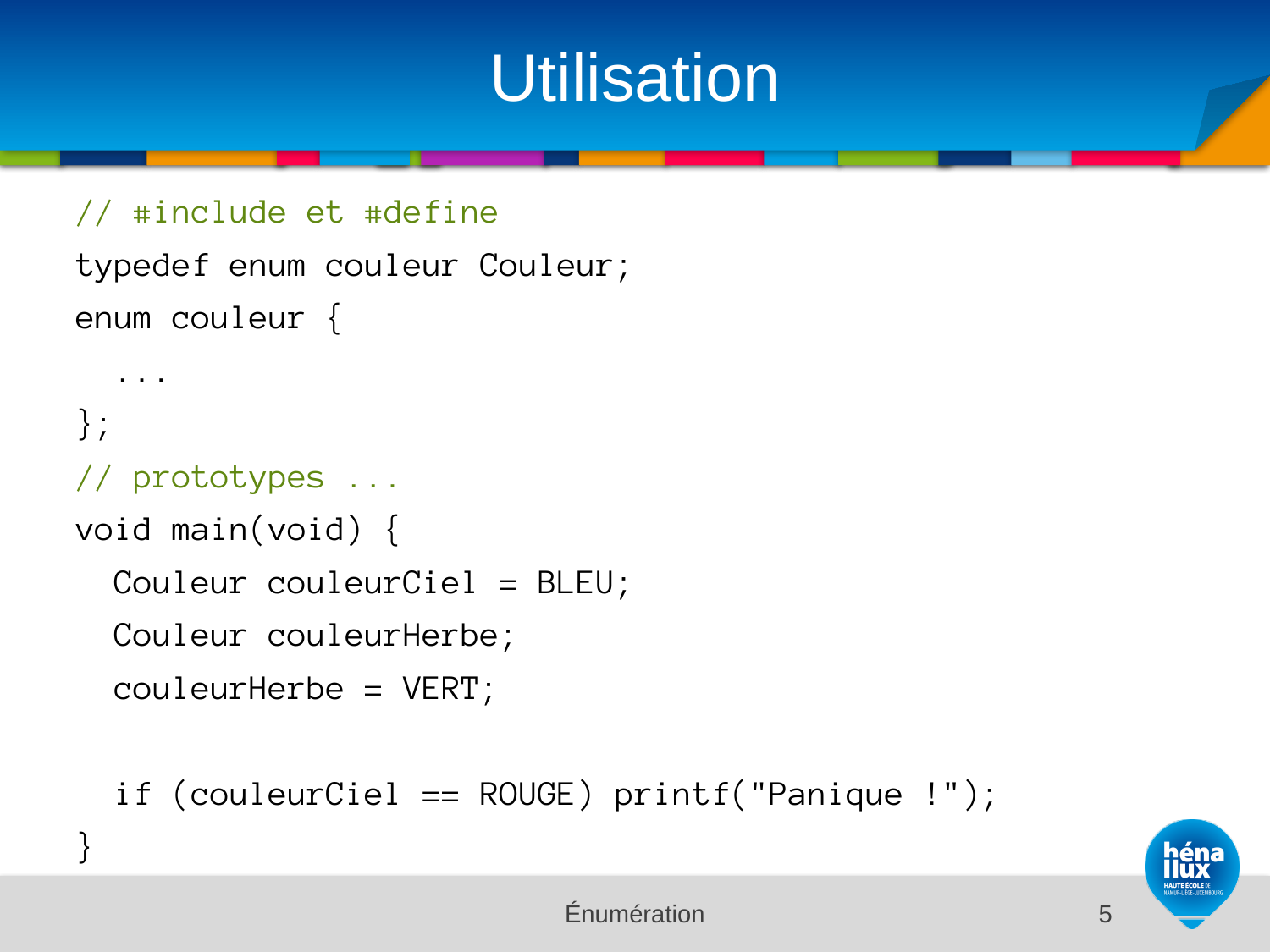

# Utilisation
// #include et #define
typedef enum couleur Couleur;
enum couleur {
  ...
};
// prototypes ...
void main(void) {
  Couleur couleurCiel = BLEU;
  Couleur couleurHerbe;
  couleurHerbe = VERT;

  if (couleurCiel == ROUGE) printf("Panique !");
}

Énumération
5